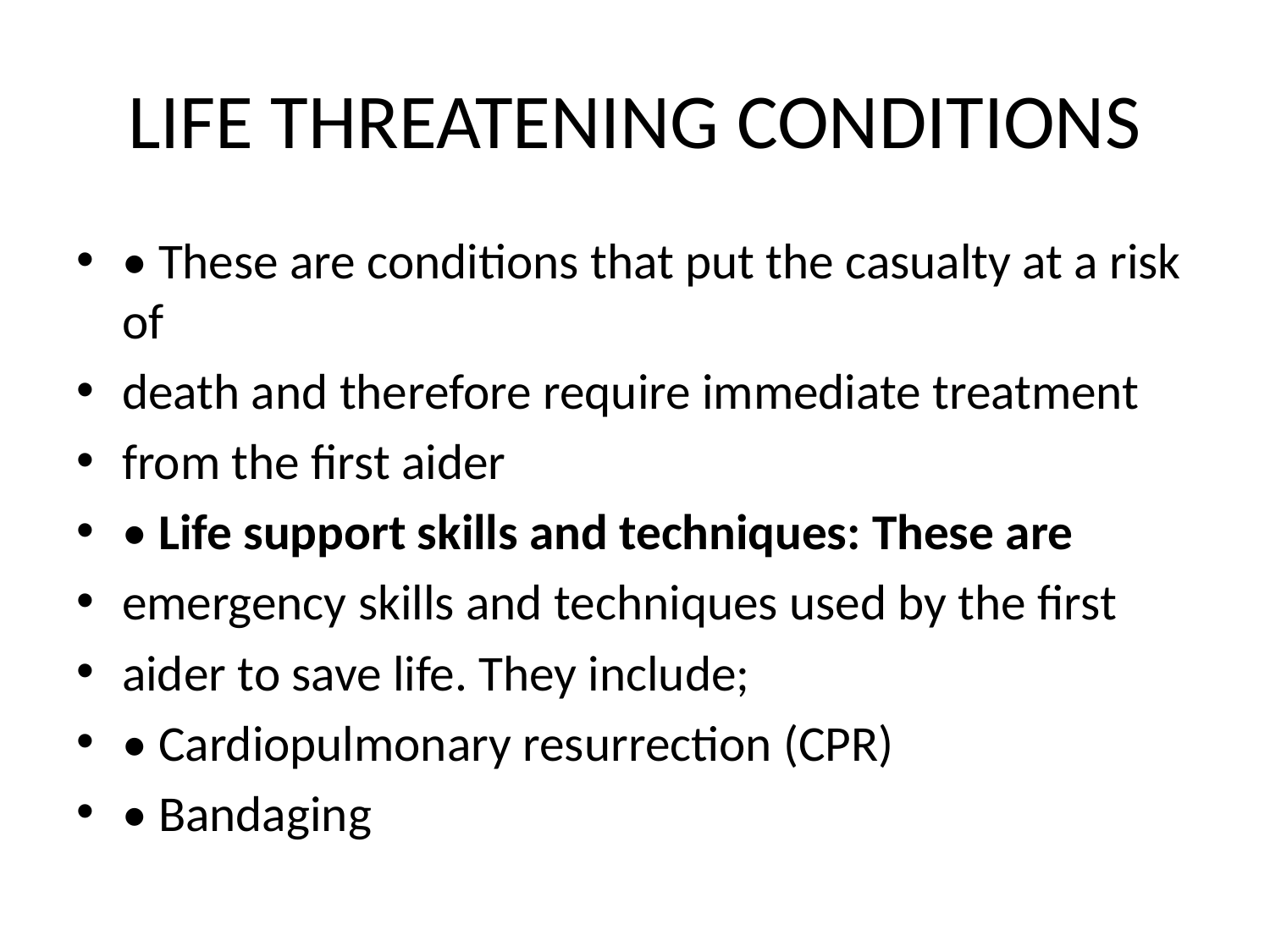

# LIFE THREATENING CONDITIONS
• These are conditions that put the casualty at a risk of
death and therefore require immediate treatment
from the first aider
• Life support skills and techniques: These are
emergency skills and techniques used by the first
aider to save life. They include;
• Cardiopulmonary resurrection (CPR)
• Bandaging